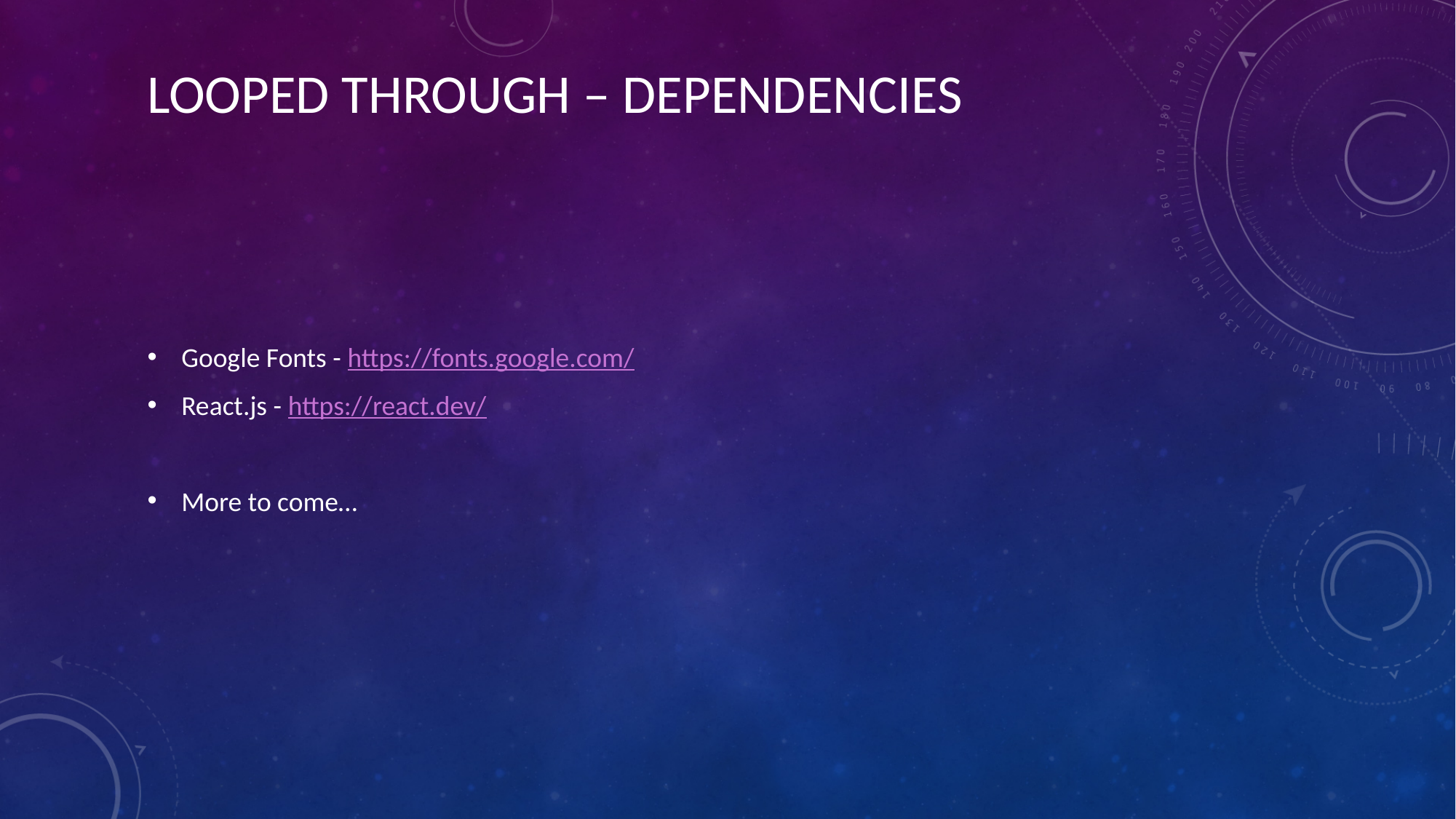

# Looped THrough – Dependencies
Google Fonts - https://fonts.google.com/
React.js - https://react.dev/

More to come…